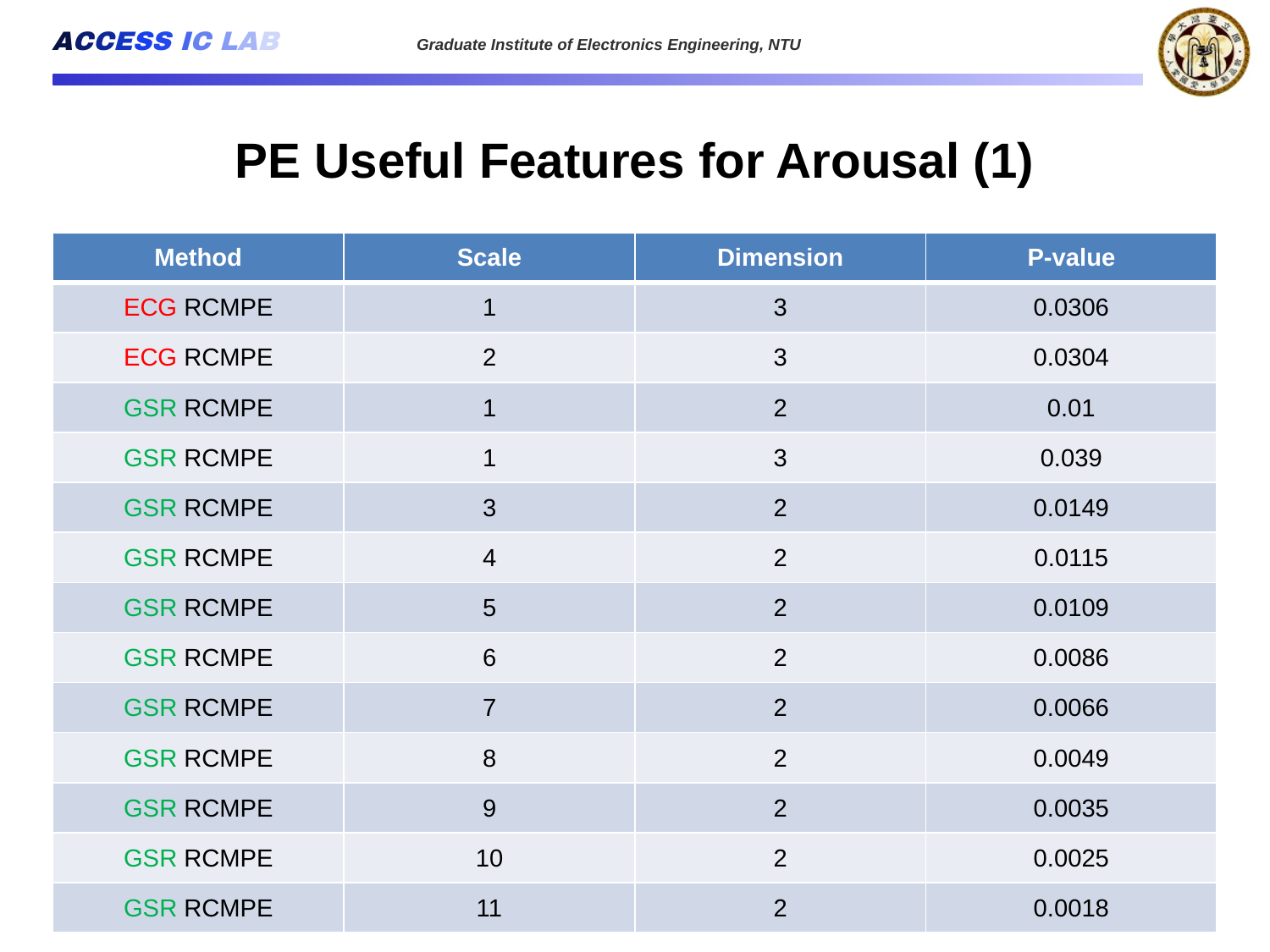

# PE Useful Features for Arousal (1)
| Method | Scale | Dimension | P-value |
| --- | --- | --- | --- |
| ECG RCMPE | 1 | 3 | 0.0306 |
| ECG RCMPE | 2 | 3 | 0.0304 |
| GSR RCMPE | 1 | 2 | 0.01 |
| GSR RCMPE | 1 | 3 | 0.039 |
| GSR RCMPE | 3 | 2 | 0.0149 |
| GSR RCMPE | 4 | 2 | 0.0115 |
| GSR RCMPE | 5 | 2 | 0.0109 |
| GSR RCMPE | 6 | 2 | 0.0086 |
| GSR RCMPE | 7 | 2 | 0.0066 |
| GSR RCMPE | 8 | 2 | 0.0049 |
| GSR RCMPE | 9 | 2 | 0.0035 |
| GSR RCMPE | 10 | 2 | 0.0025 |
| GSR RCMPE | 11 | 2 | 0.0018 |